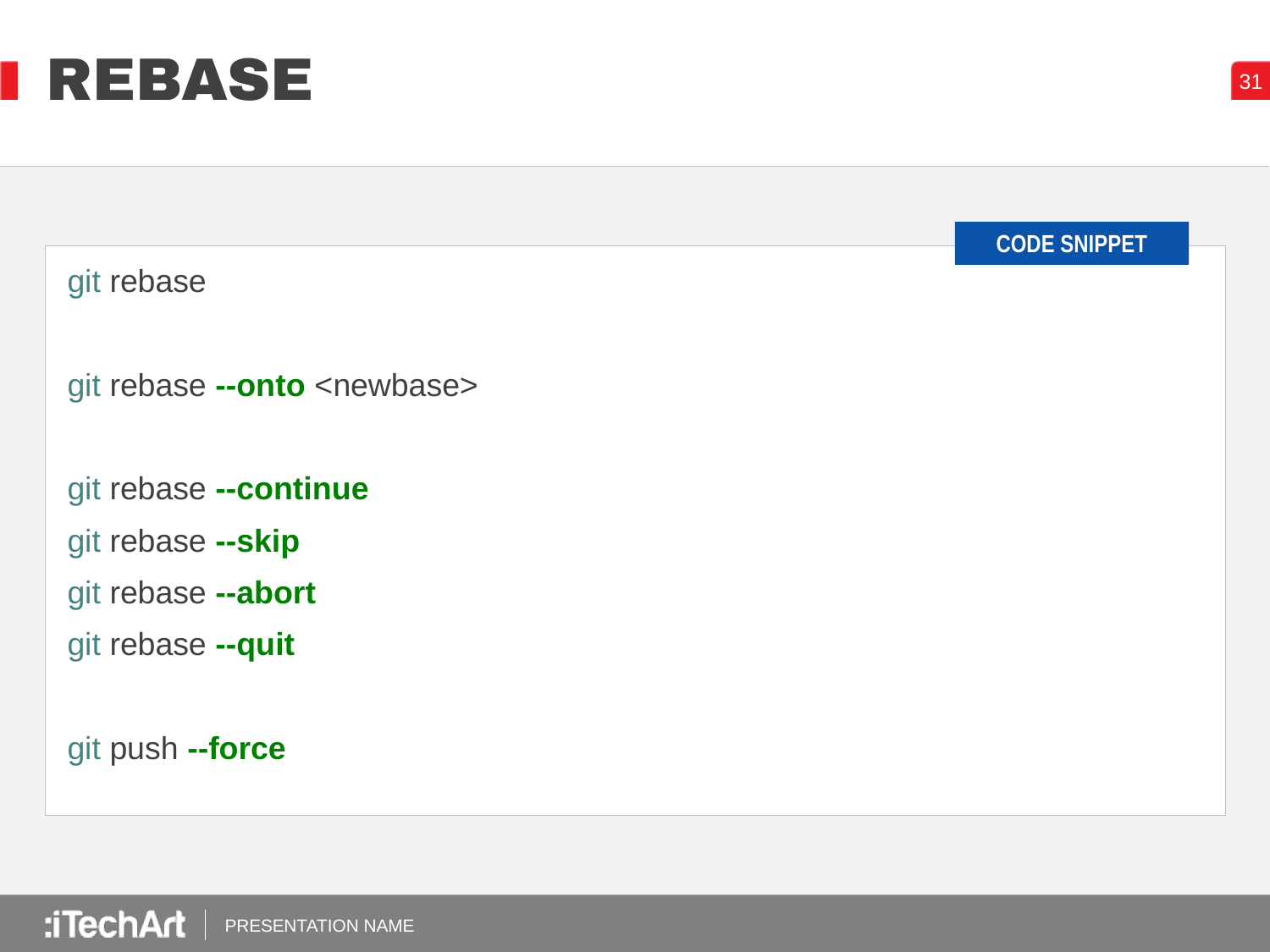

# Rebase
git rebase

git rebase --onto <newbase>

git rebase --continue
git rebase --skip
git rebase --abort
git rebase --quit

git push --force